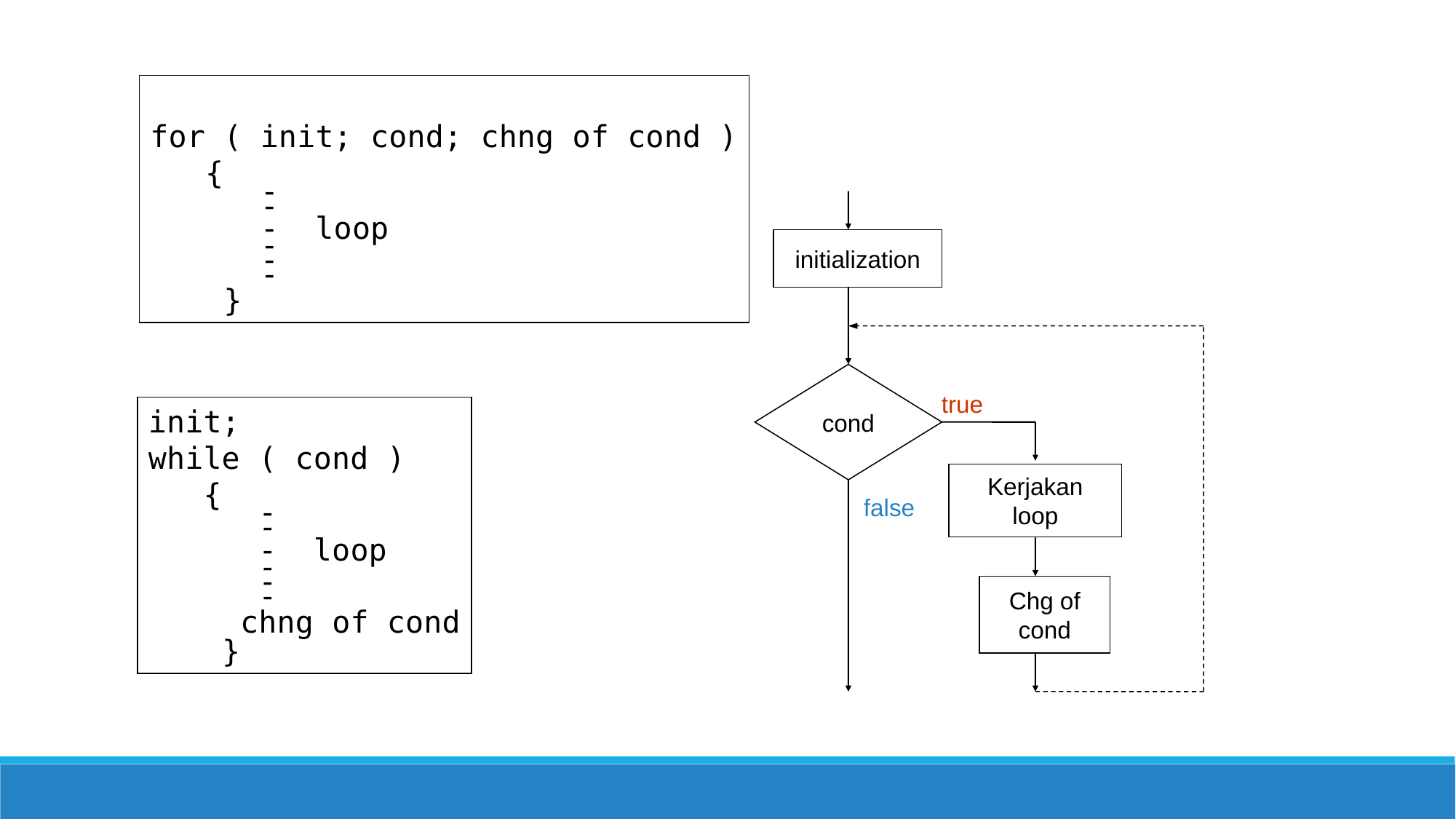

for ( init; cond; chng of cond )
   {
      -
      -
      -  loop
      -
      -
      -
    }

initialization

cond
true
init;
while ( cond )
   {
      -
      -
      -  loop
      -
      -
      -
     chng of cond
    }

Kerjakan
loop

false

Chg of
cond